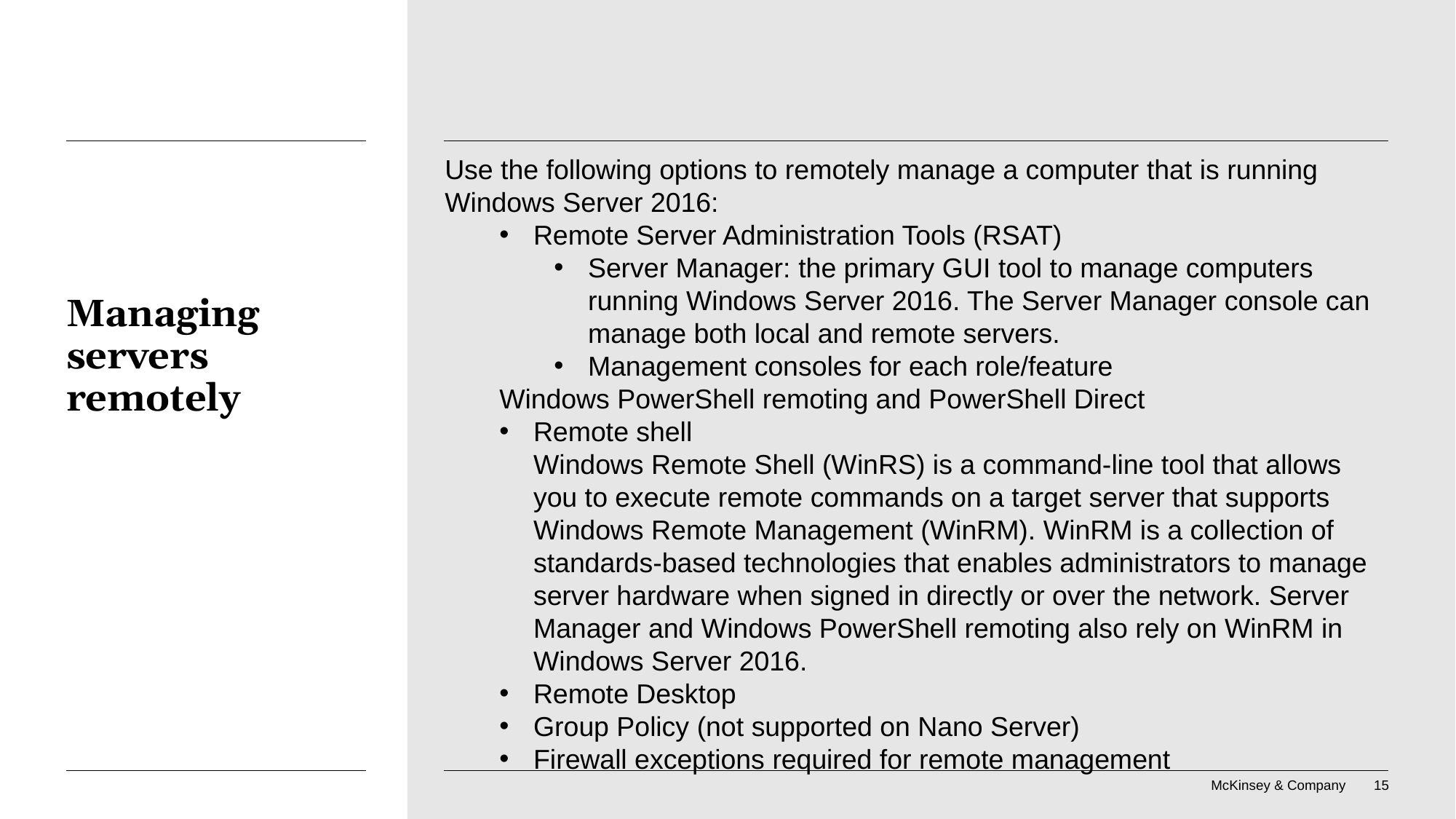

Use the following options to remotely manage a computer that is running Windows Server 2016:
Remote Server Administration Tools (RSAT)
Server Manager: the primary GUI tool to manage computers running Windows Server 2016. The Server Manager console can manage both local and remote servers.
Management consoles for each role/feature
Windows PowerShell remoting and PowerShell Direct
Remote shell
Windows Remote Shell (WinRS) is a command-line tool that allows you to execute remote commands on a target server that supports Windows Remote Management (WinRM). WinRM is a collection of standards-based technologies that enables administrators to manage server hardware when signed in directly or over the network. Server Manager and Windows PowerShell remoting also rely on WinRM in Windows Server 2016.
Remote Desktop
Group Policy (not supported on Nano Server)
Firewall exceptions required for remote management
# Managing servers remotely